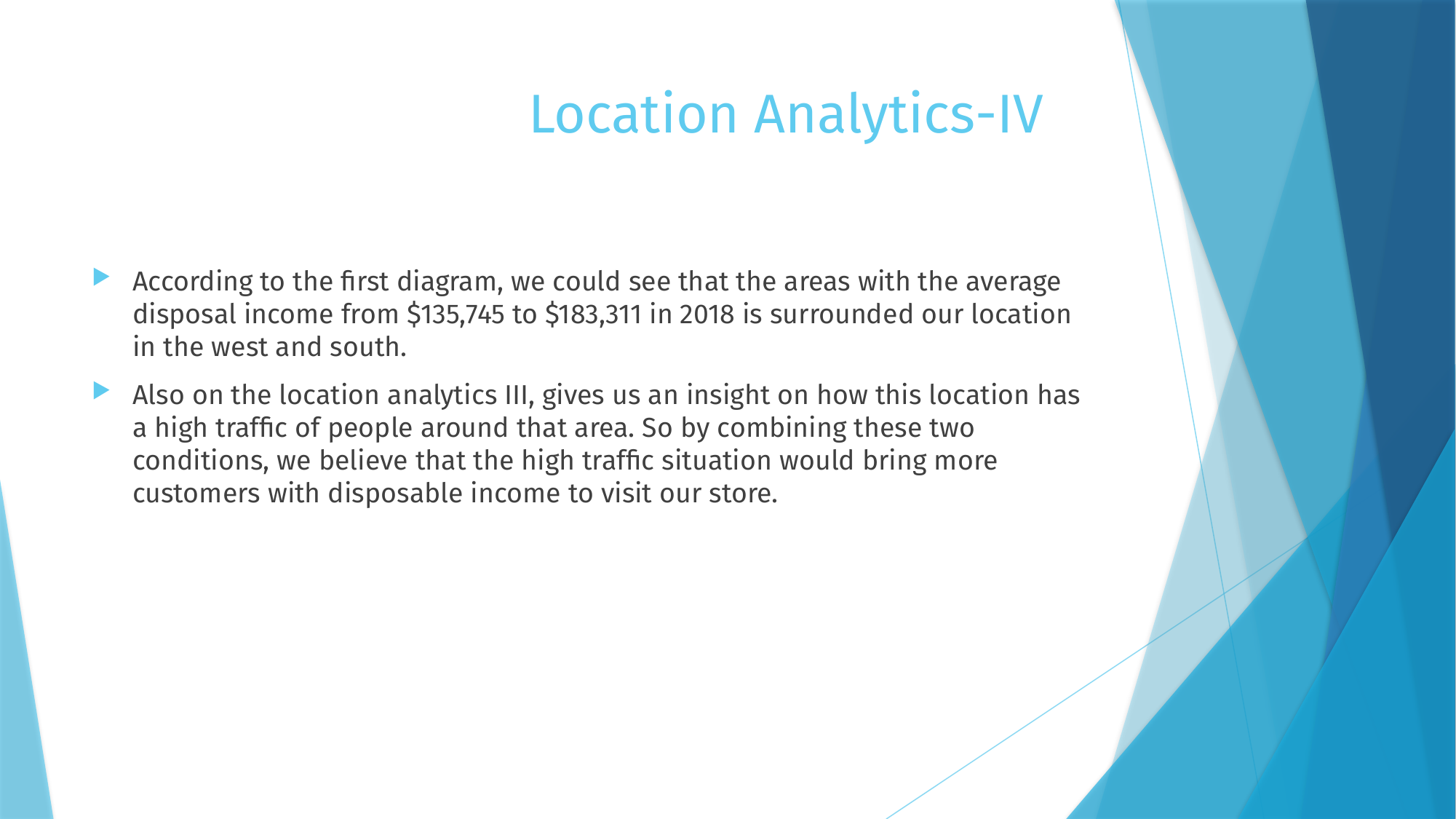

# Location Analytics-IV
According to the first diagram, we could see that the areas with the average disposal income from $135,745 to $183,311 in 2018 is surrounded our location in the west and south.
Also on the location analytics III, gives us an insight on how this location has a high traffic of people around that area. So by combining these two conditions, we believe that the high traffic situation would bring more customers with disposable income to visit our store.